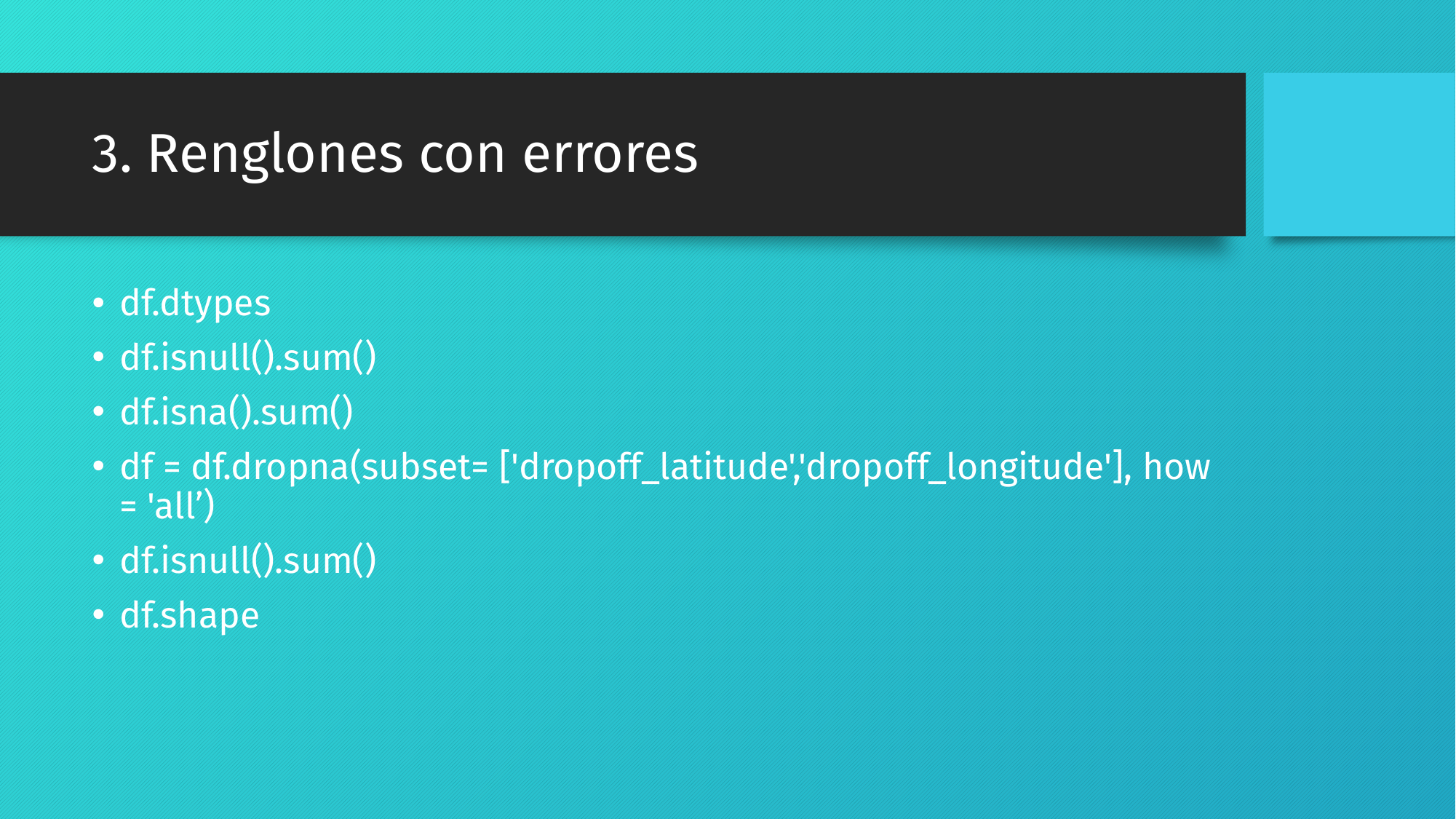

# 3. Renglones con errores
df.dtypes
df.isnull().sum()
df.isna().sum()
df = df.dropna(subset= ['dropoff_latitude','dropoff_longitude'], how = 'all’)
df.isnull().sum()
df.shape